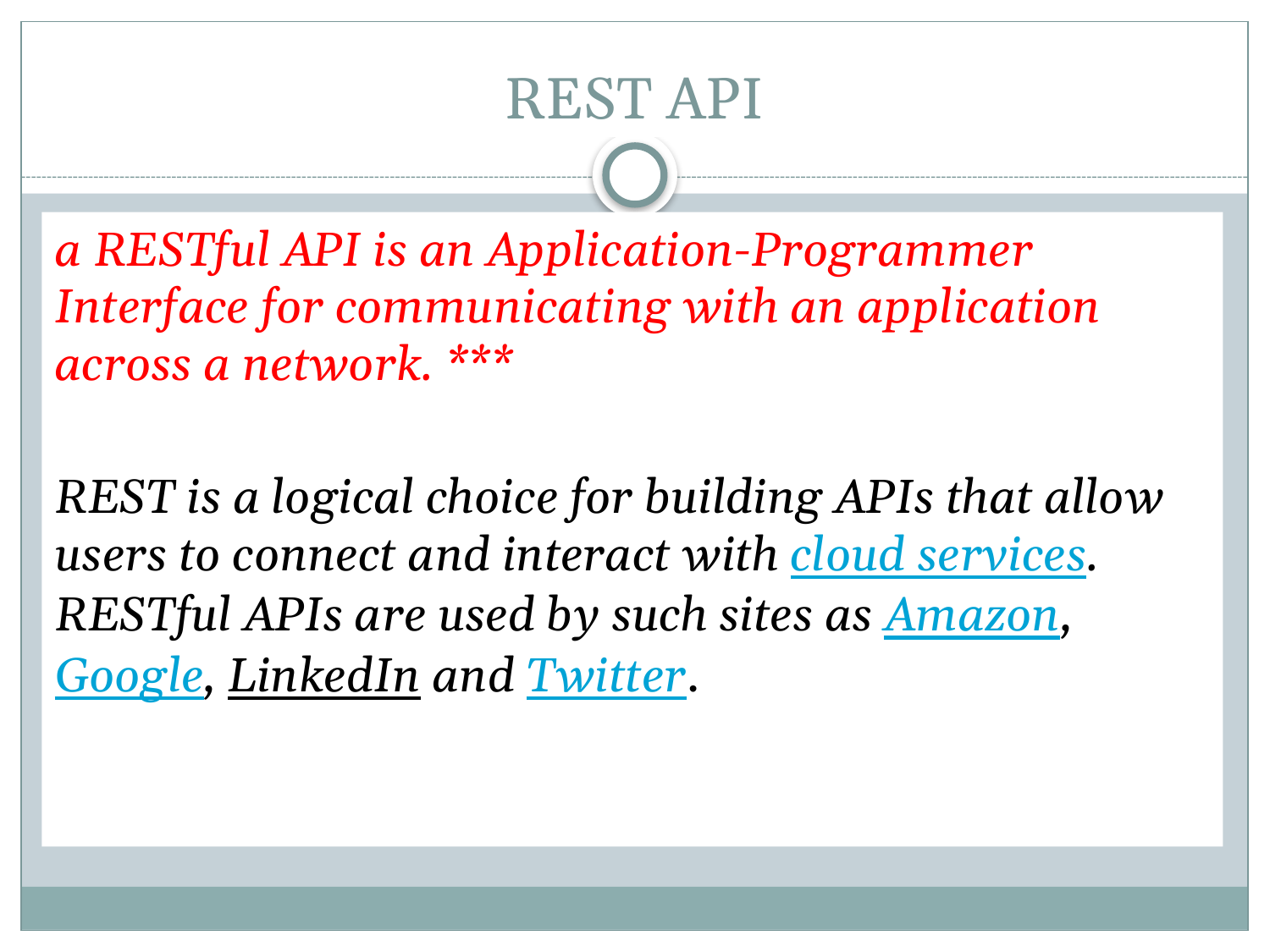

# REST API
a RESTful API is an Application-Programmer Interface for communicating with an application across a network. ***

REST is a logical choice for building APIs that allow users to connect and interact with cloud services. RESTful APIs are used by such sites as Amazon, Google, LinkedIn and Twitter.